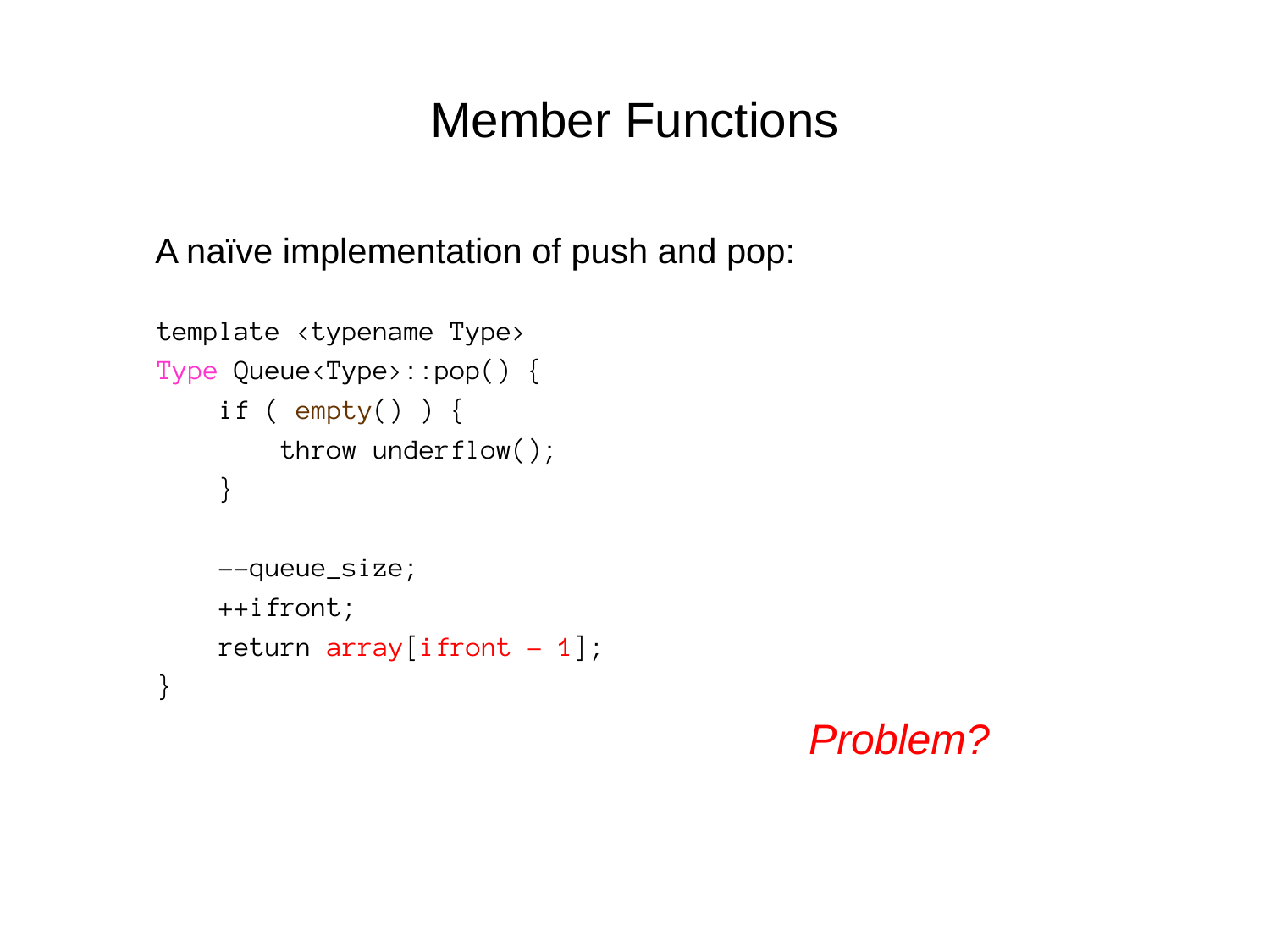

Member Functions
	A naïve implementation of push and pop:

template <typename Type>
Type Queue<Type>::pop() {
    if ( empty() ) {
        throw underflow();
    }

    --queue_size;
    ++ifront;
    return array[ifront - 1];
}
Problem?